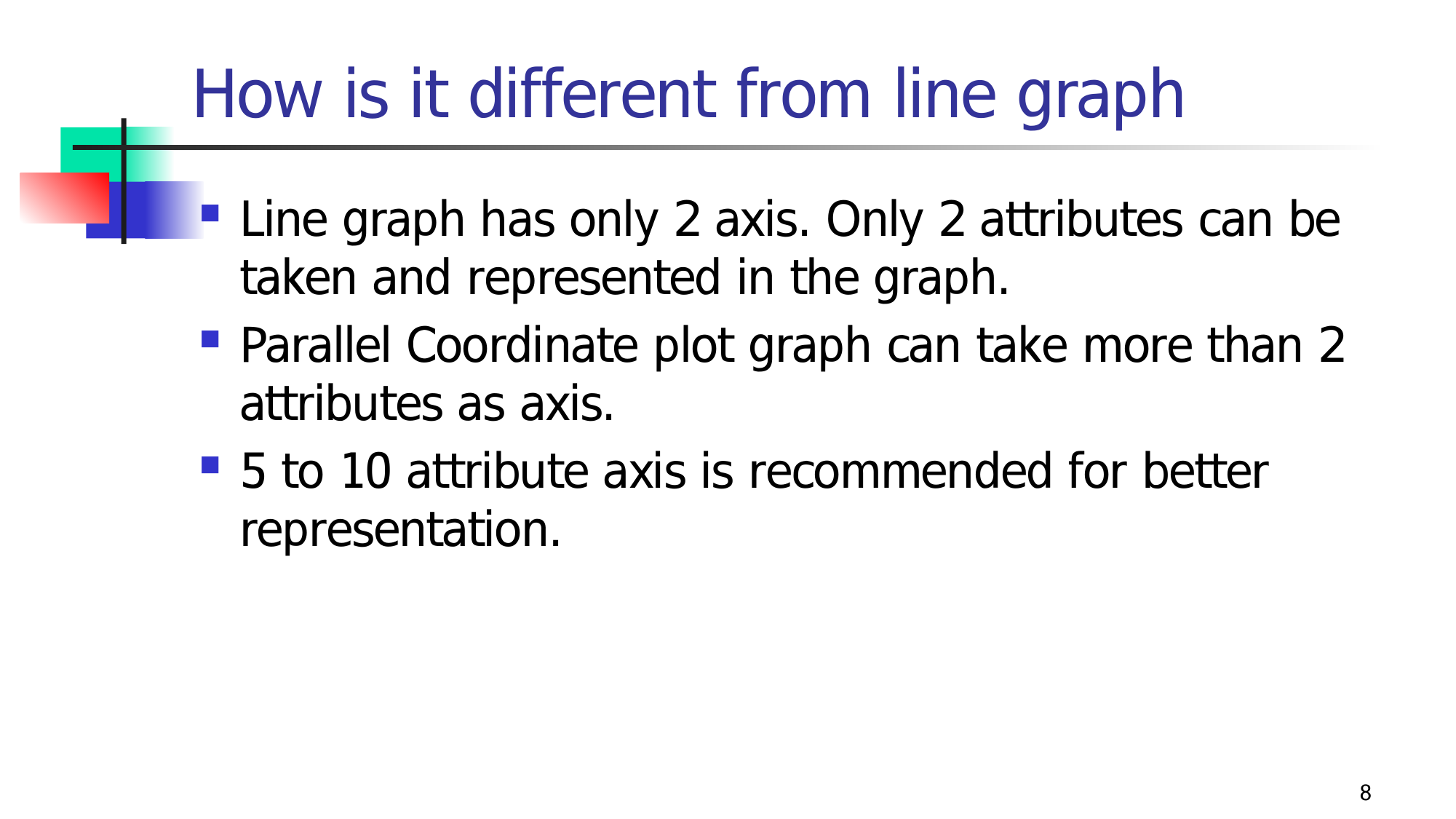

# How is it different from line graph
Line graph has only 2 axis. Only 2 attributes can be taken and represented in the graph.
Parallel Coordinate plot graph can take more than 2 attributes as axis.
5 to 10 attribute axis is recommended for better representation.
8